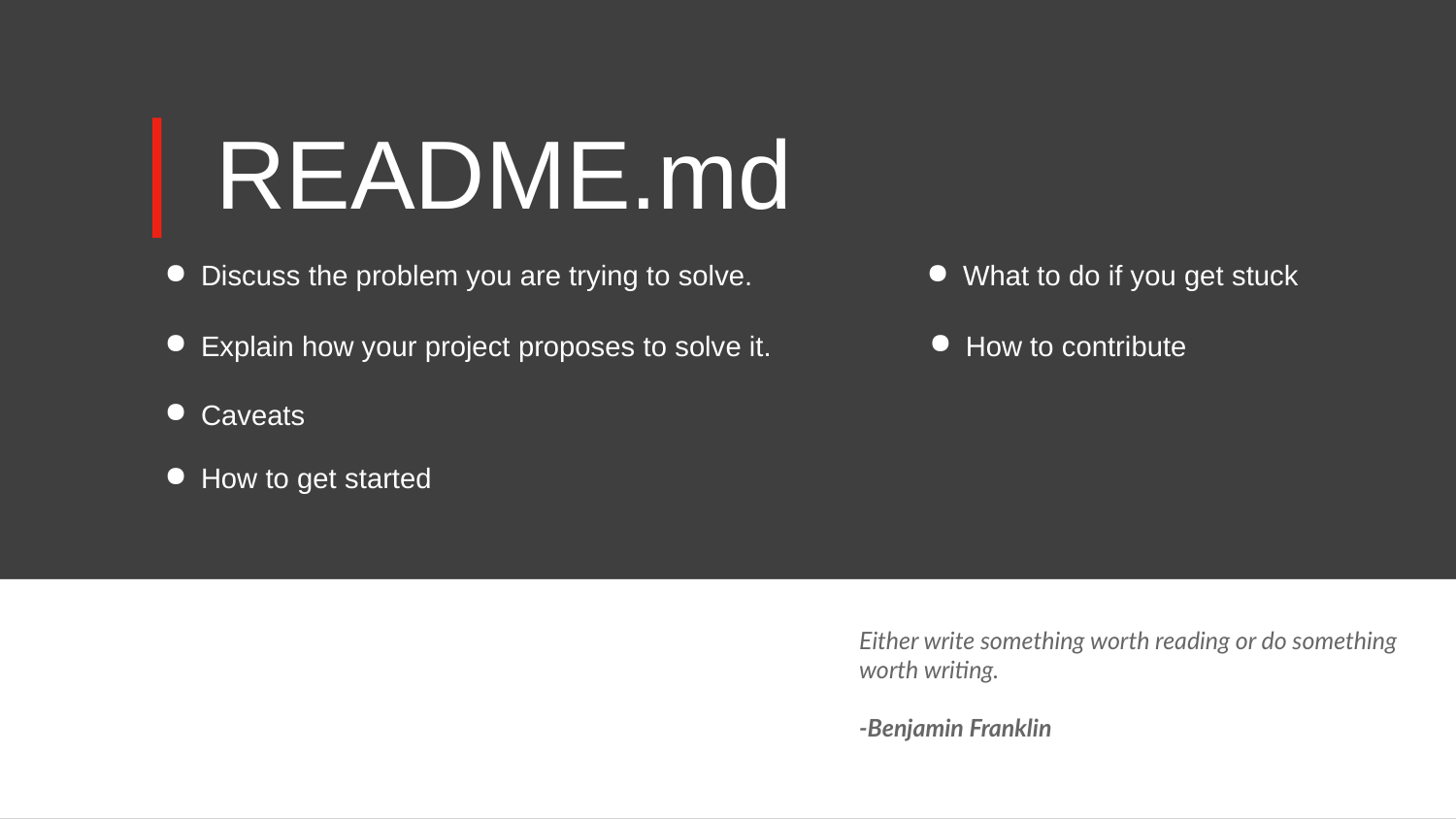

# README.md
Discuss the problem you are trying to solve.
What to do if you get stuck
Explain how your project proposes to solve it.
How to contribute
Caveats
How to get started
Either write something worth reading or do something worth writing.

-Benjamin Franklin